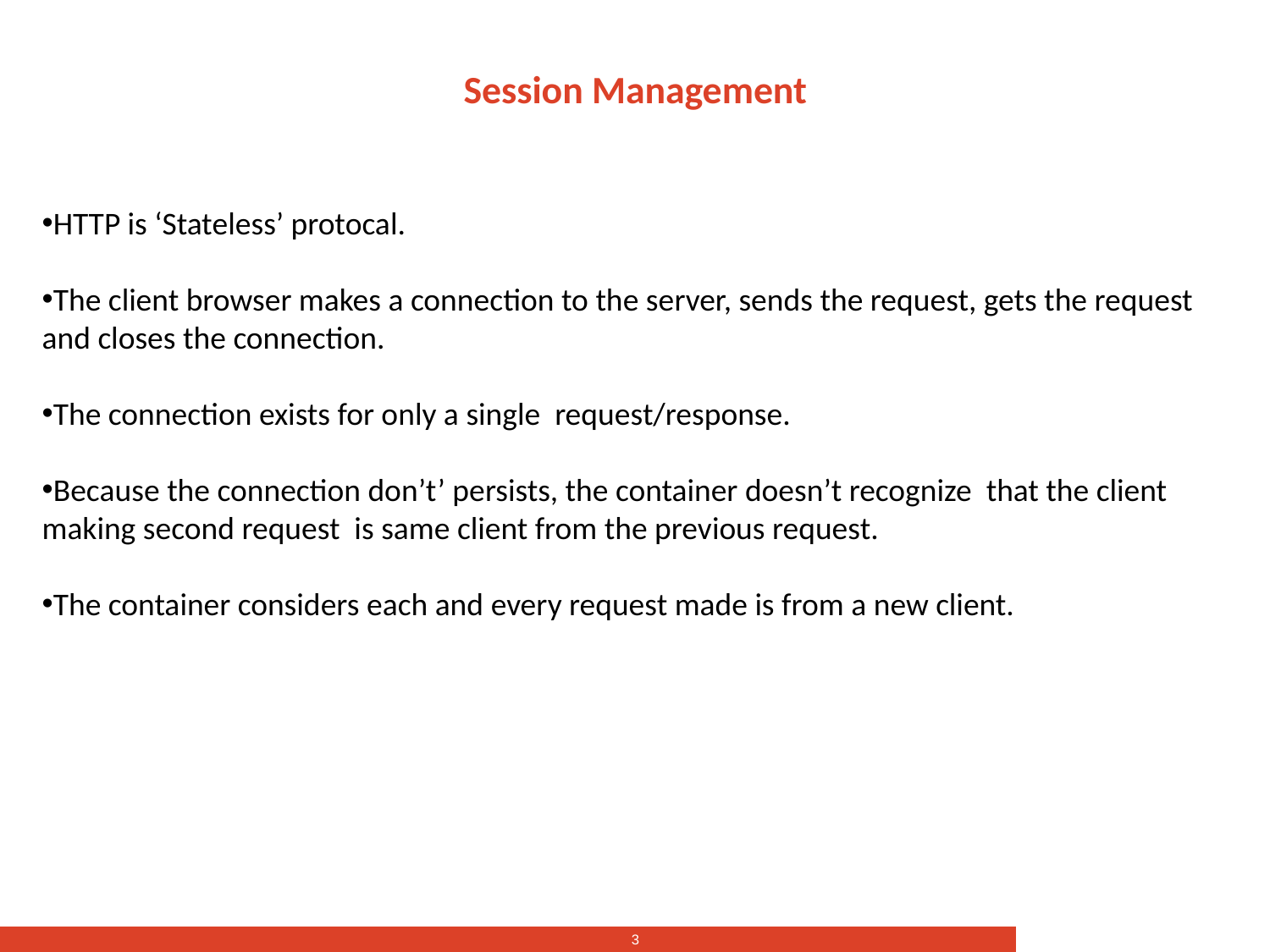

# Session Management
HTTP is ‘Stateless’ protocal.

The client browser makes a connection to the server, sends the request, gets the request and closes the connection.

The connection exists for only a single  request/response.

Because the connection don’t’ persists, the container doesn’t recognize  that the client making second request  is same client from the previous request.

The container considers each and every request made is from a new client.